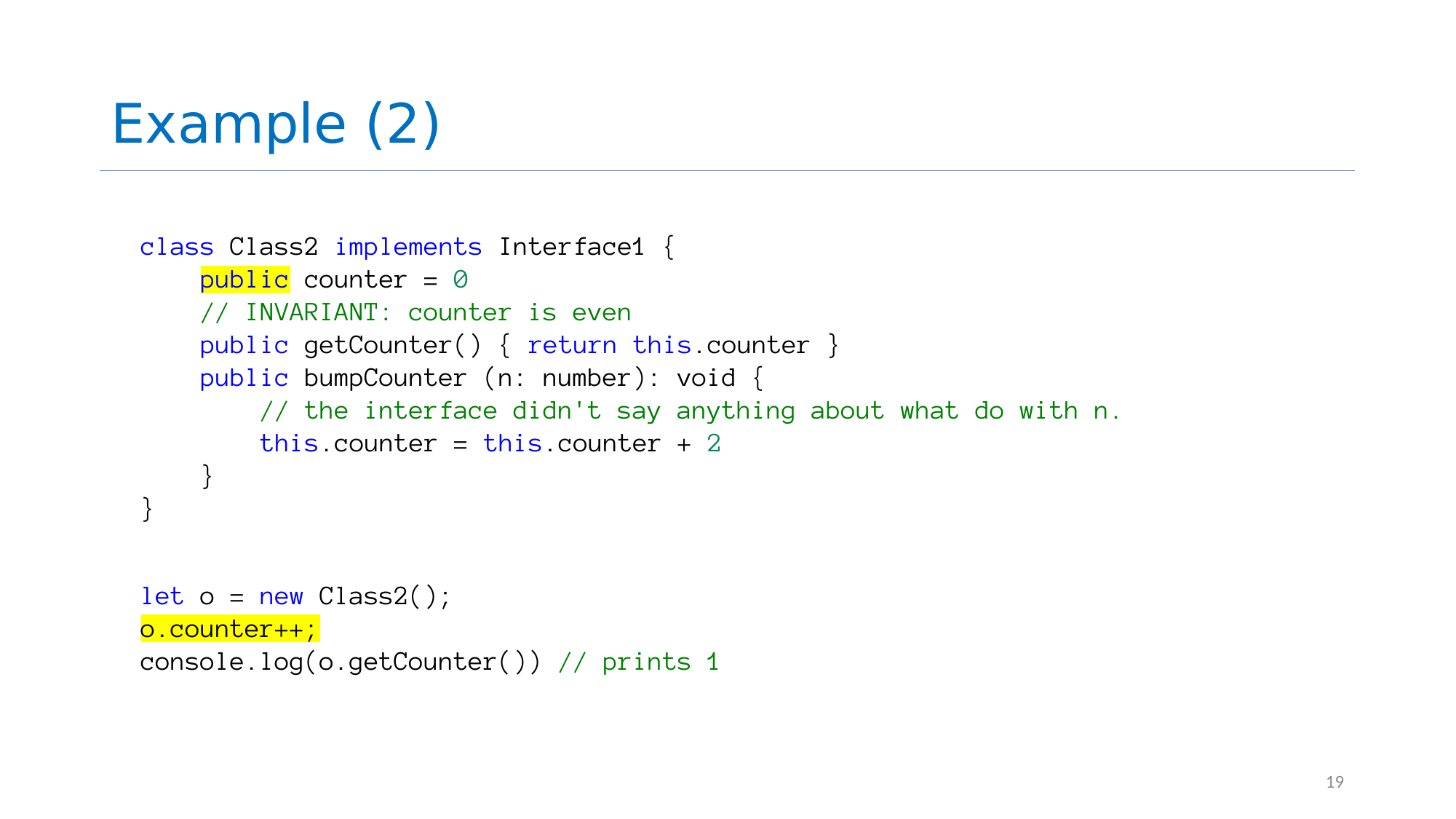

# Example (2)
class Class2 implements Interface1 {
    public counter = 0
    // INVARIANT: counter is even
    public getCounter() { return this.counter }
    public bumpCounter (n: number): void {
        // the interface didn't say anything about what do with n.
        this.counter = this.counter + 2
    }
}

let o = new Class2();
o.counter++;
console.log(o.getCounter()) // prints 1

19